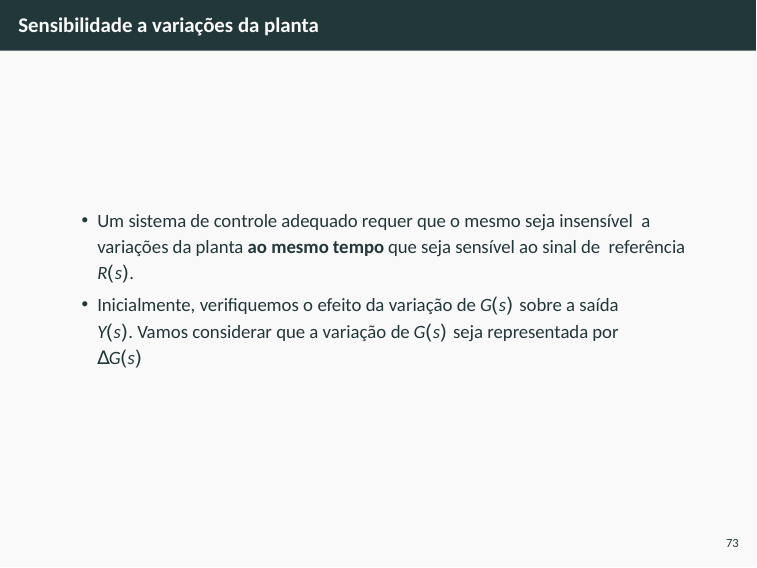

# Sensibilidade a variações da planta
Um sistema de controle adequado requer que o mesmo seja insensível  a variações da planta ao mesmo tempo que seja sensível ao sinal de  referência R(s).
Inicialmente, verifiquemos o efeito da variação de G(s) sobre a saída
Y(s). Vamos considerar que a variação de G(s) seja representada por
∆G(s)
73